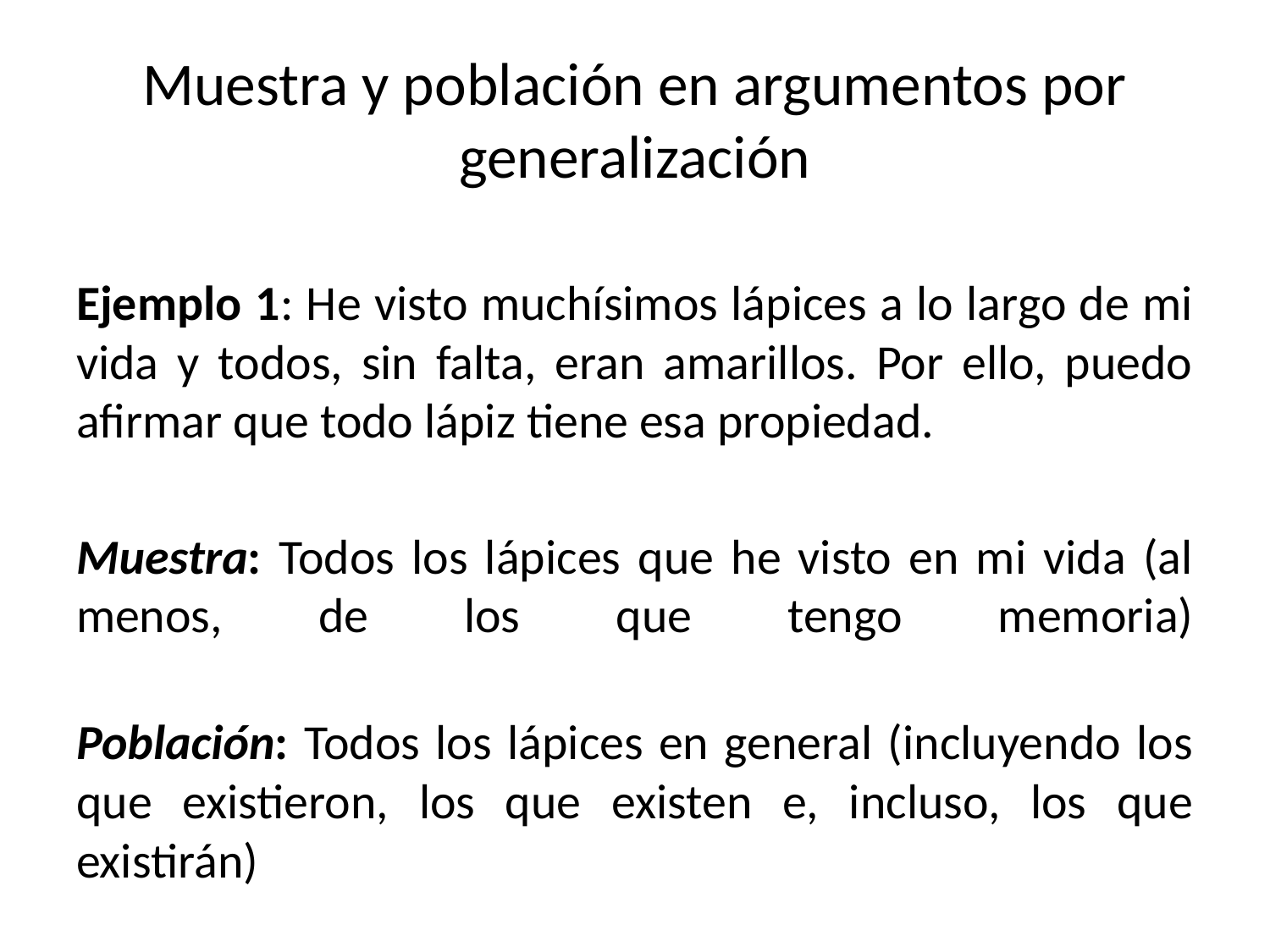

# Muestra y población en argumentos por generalización

Ejemplo 1: He visto muchísimos lápices a lo largo de mi vida y todos, sin falta, eran amarillos. Por ello, puedo afirmar que todo lápiz tiene esa propiedad.

Muestra: Todos los lápices que he visto en mi vida (al menos, de los que tengo memoria)
Población: Todos los lápices en general (incluyendo los que existieron, los que existen e, incluso, los que existirán)